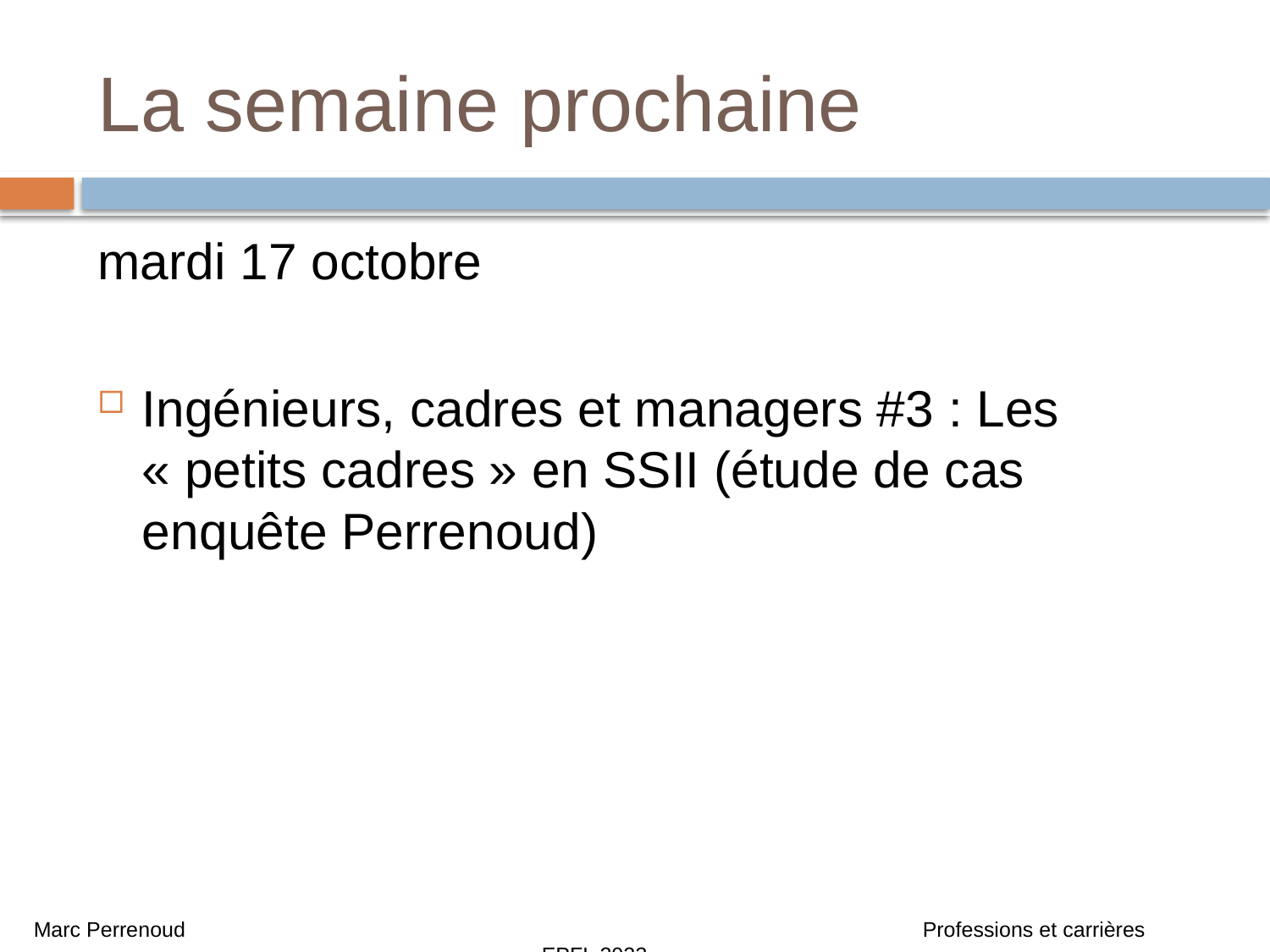

# La semaine prochaine
mardi 17 octobre

Ingénieurs, cadres et managers #3 : Les « petits cadres » en SSII (étude de cas enquête Perrenoud)

Marc Perrenoud 						Professions et carrières 					EPFL 2023